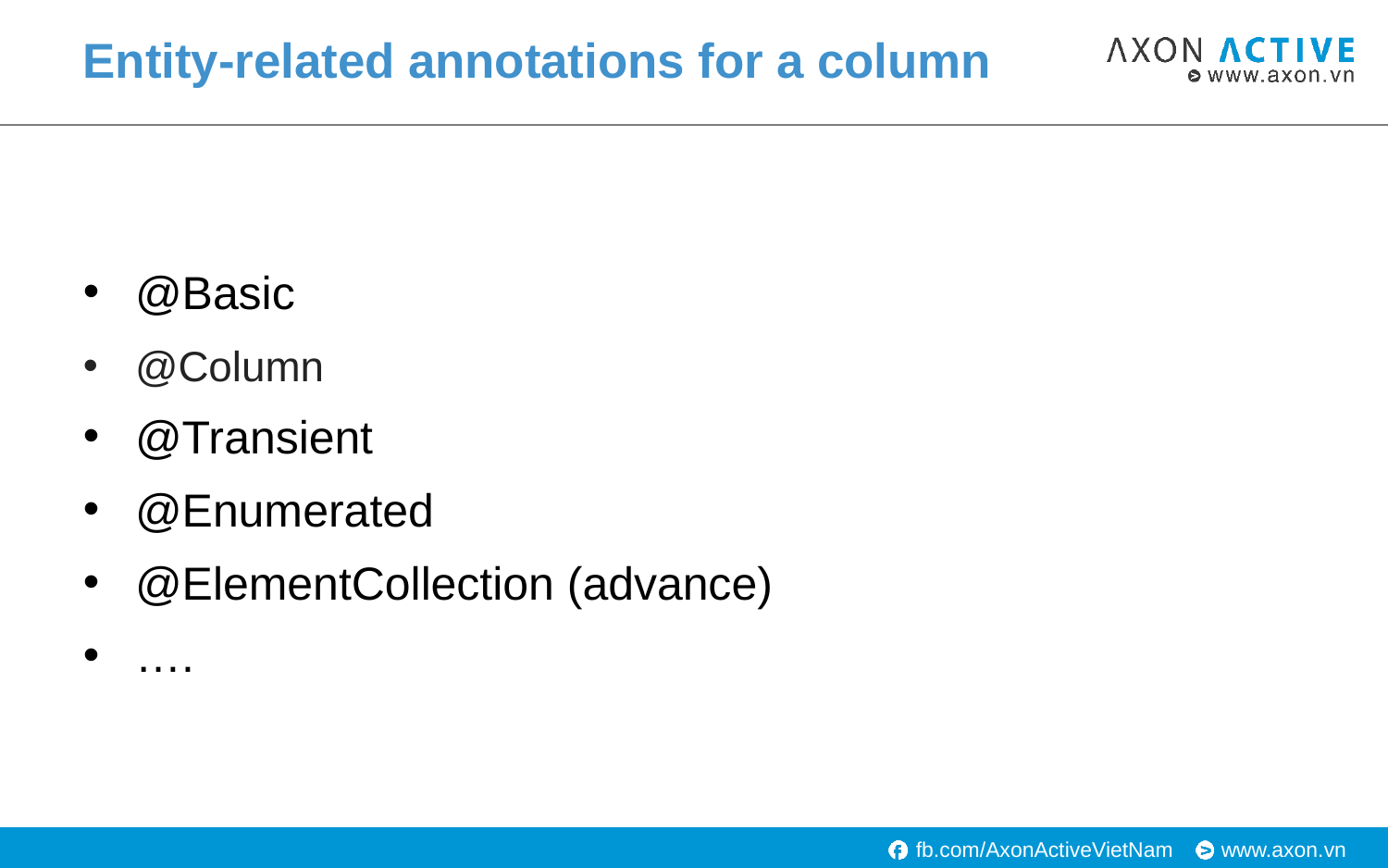

# Entity-related annotations for a column

@Basic
@Column
@Transient
@Enumerated
@ElementCollection (advance)
….